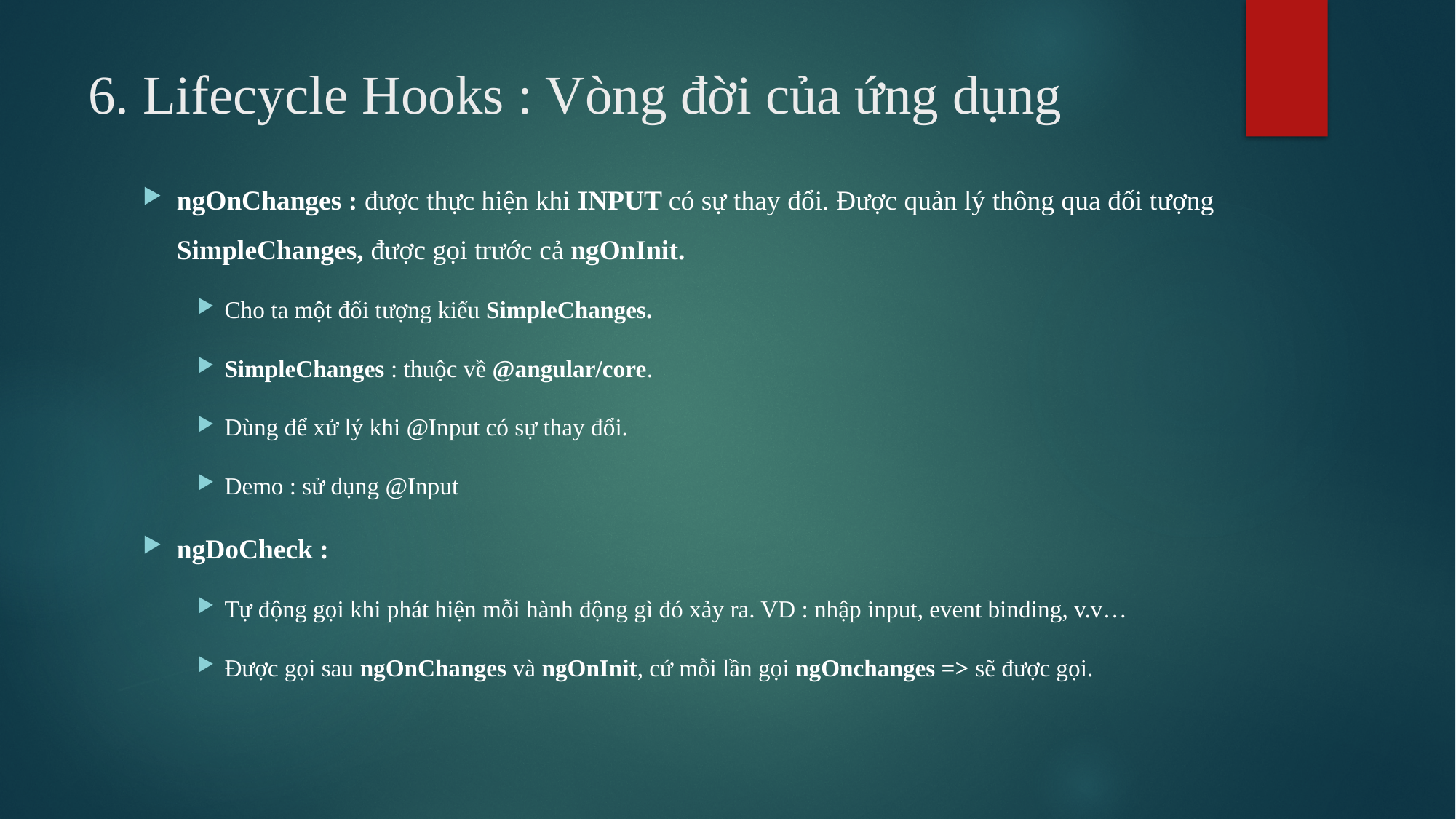

# 6. Lifecycle Hooks : Vòng đời của ứng dụng
ngOnChanges : được thực hiện khi INPUT có sự thay đổi. Được quản lý thông qua đối tượng SimpleChanges, được gọi trước cả ngOnInit.
Cho ta một đối tượng kiểu SimpleChanges.
SimpleChanges : thuộc về @angular/core.
Dùng để xử lý khi @Input có sự thay đổi.
Demo : sử dụng @Input
ngDoCheck :
Tự động gọi khi phát hiện mỗi hành động gì đó xảy ra. VD : nhập input, event binding, v.v…
Được gọi sau ngOnChanges và ngOnInit, cứ mỗi lần gọi ngOnchanges => sẽ được gọi.